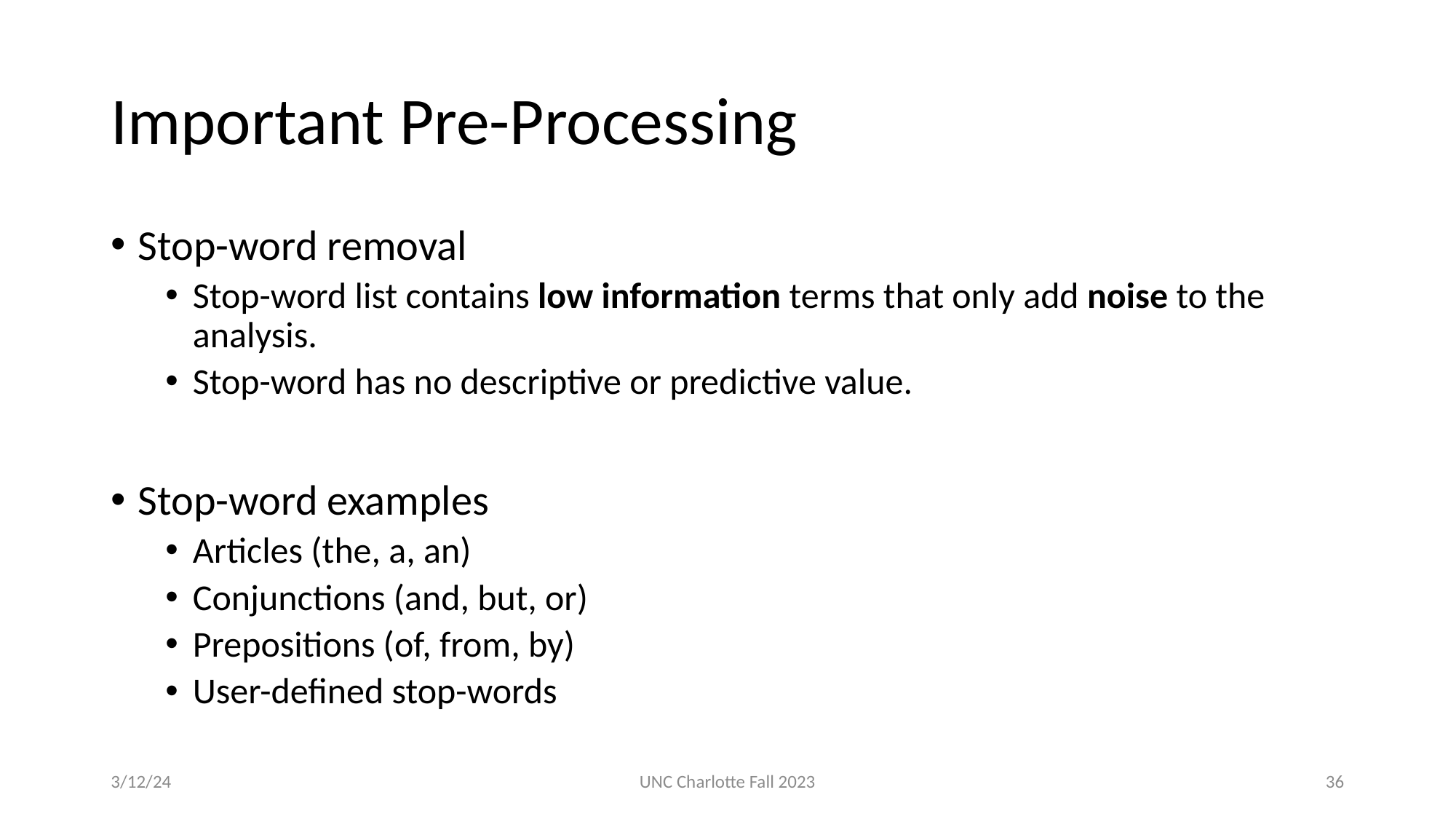

# Important Pre-Processing
Stop-word removal
Stop-word list contains low information terms that only add noise to the analysis.
Stop-word has no descriptive or predictive value.

Stop-word examples
Articles (the, a, an)
Conjunctions (and, but, or)
Prepositions (of, from, by)
User-defined stop-words

3/12/24
UNC Charlotte Fall 2023
36